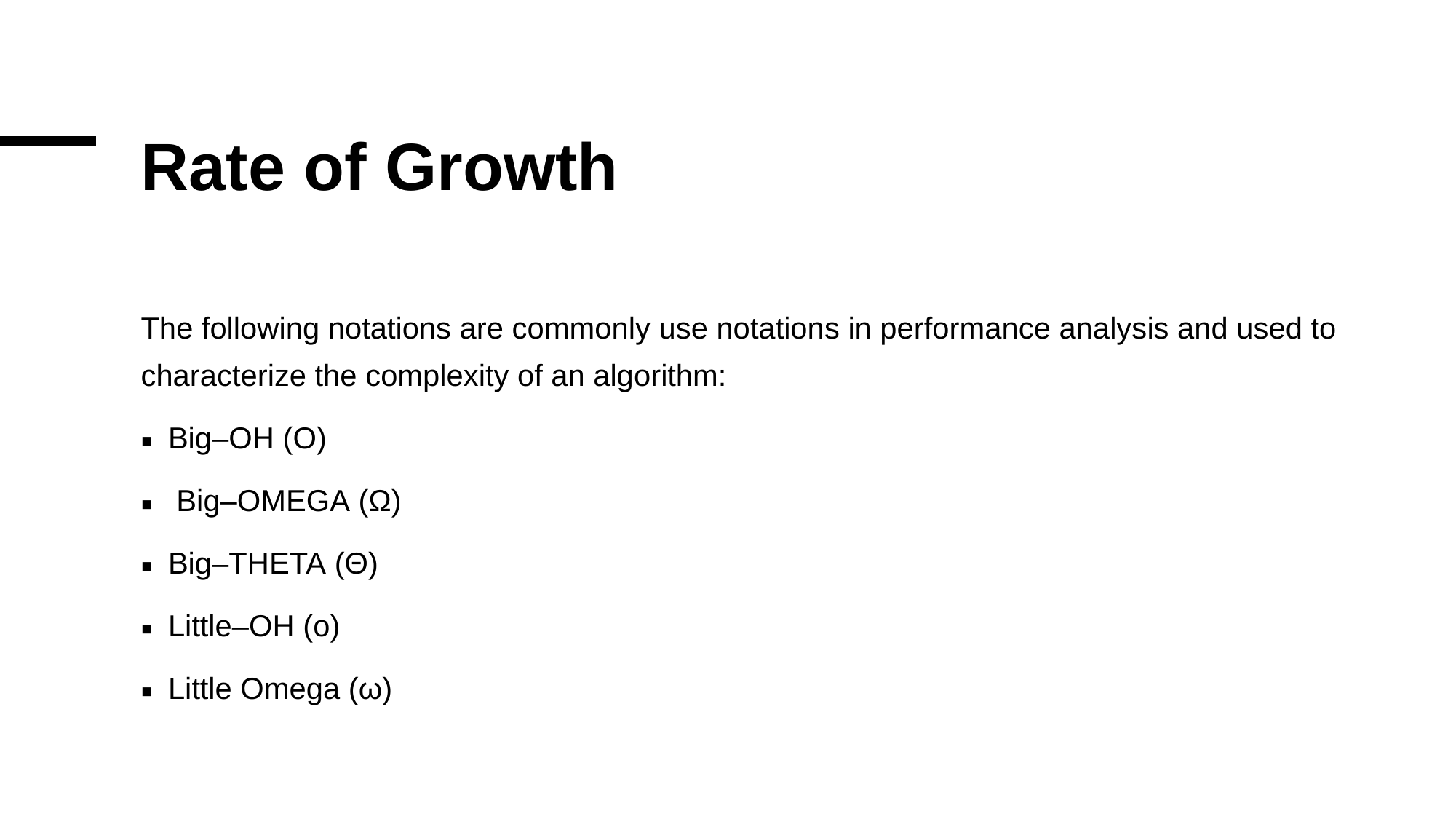

# Rate of Growth
The following notations are commonly use notations in performance analysis and used to characterize the complexity of an algorithm:
Big–OH (O)
 Big–OMEGA (Ω)
Big–THETA (Θ)
Little–OH (o)
Little Omega (ω)